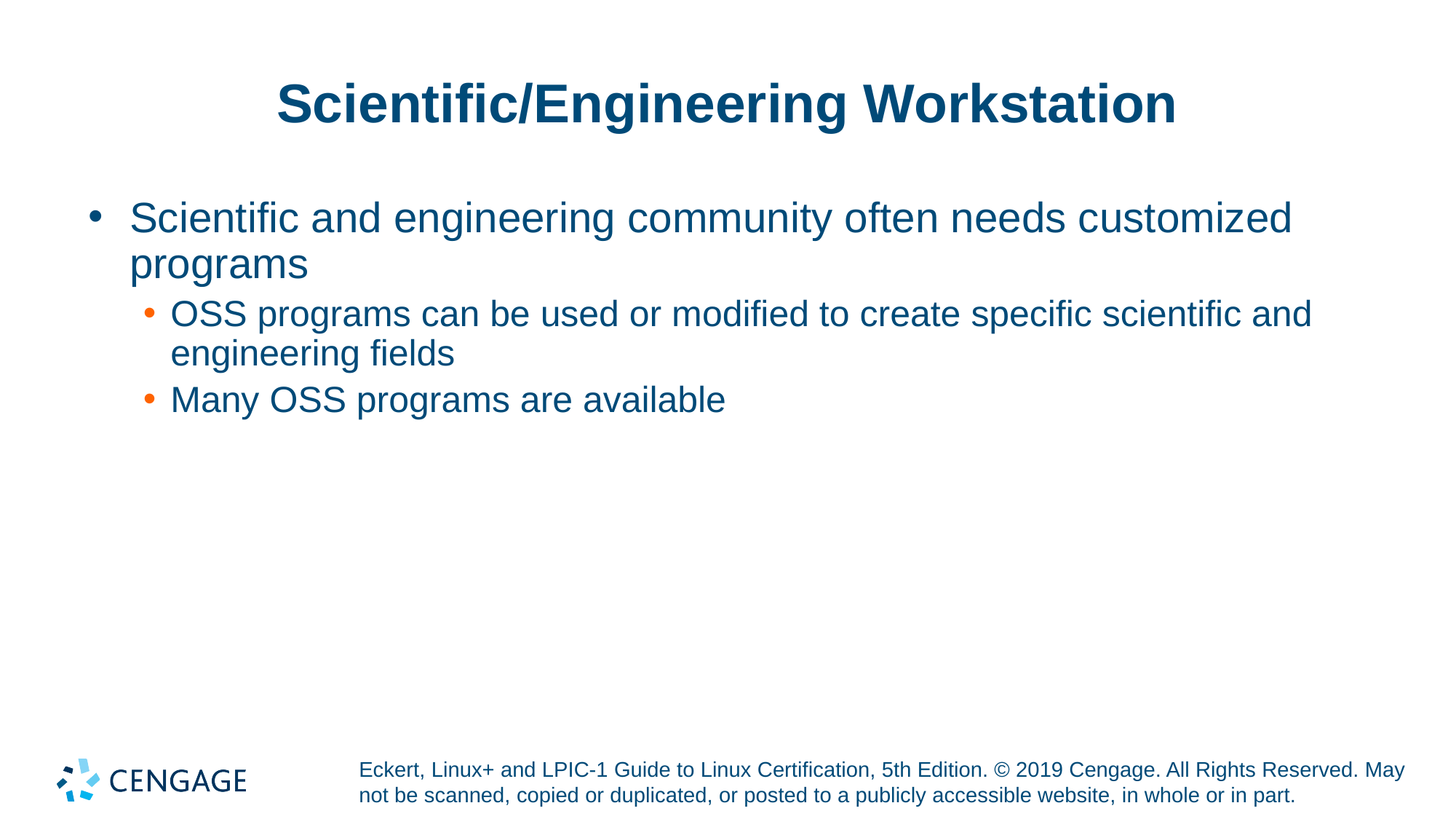

# Scientific/Engineering Workstation
Scientific and engineering community often needs customized programs
OSS programs can be used or modified to create specific scientific and engineering fields
Many OSS programs are available